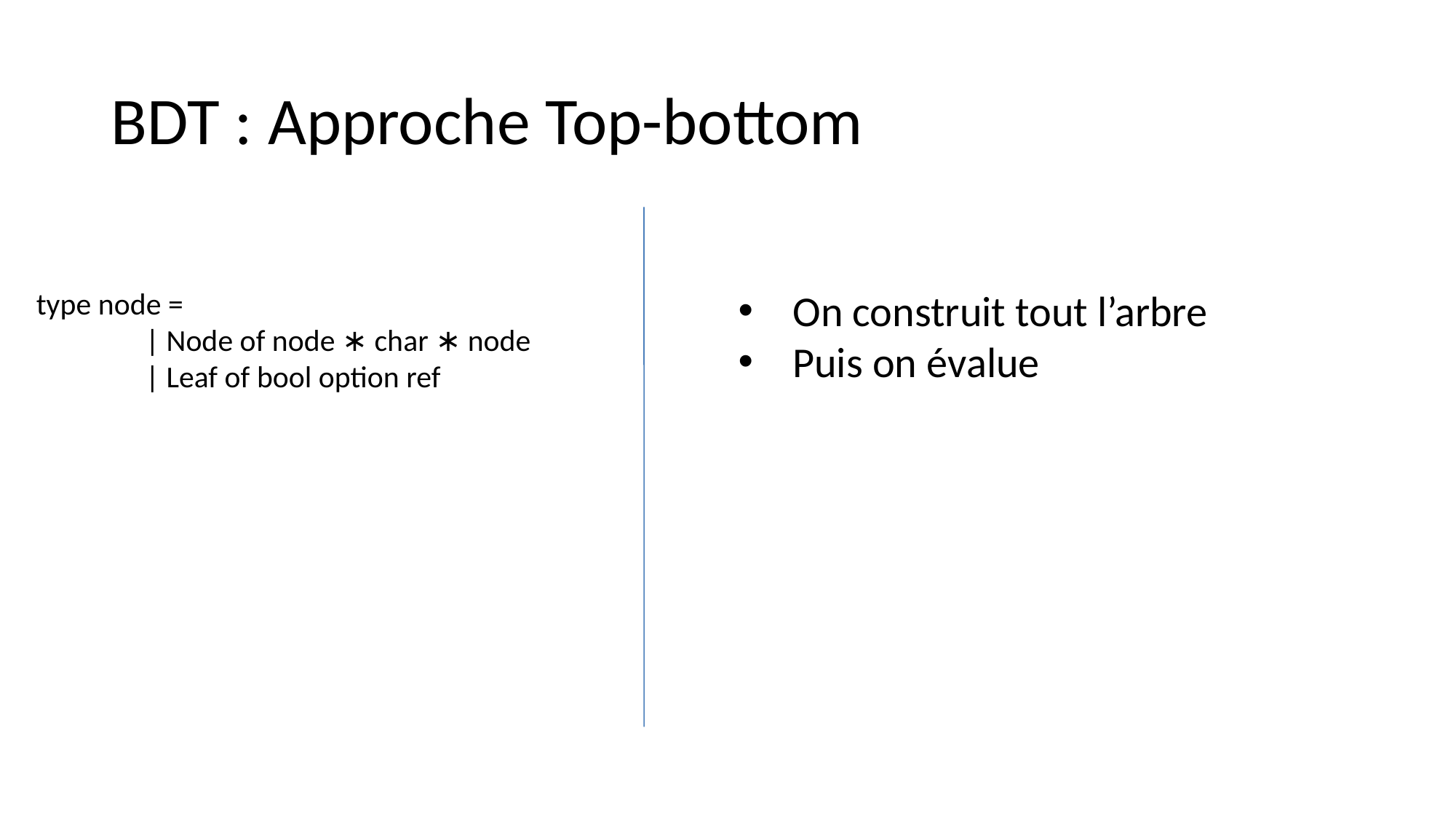

BDT : Approche Top-bottom

type node =
	| Node of node ∗ char ∗ node
	| Leaf of bool option ref

On construit tout l’arbre
Puis on évalue